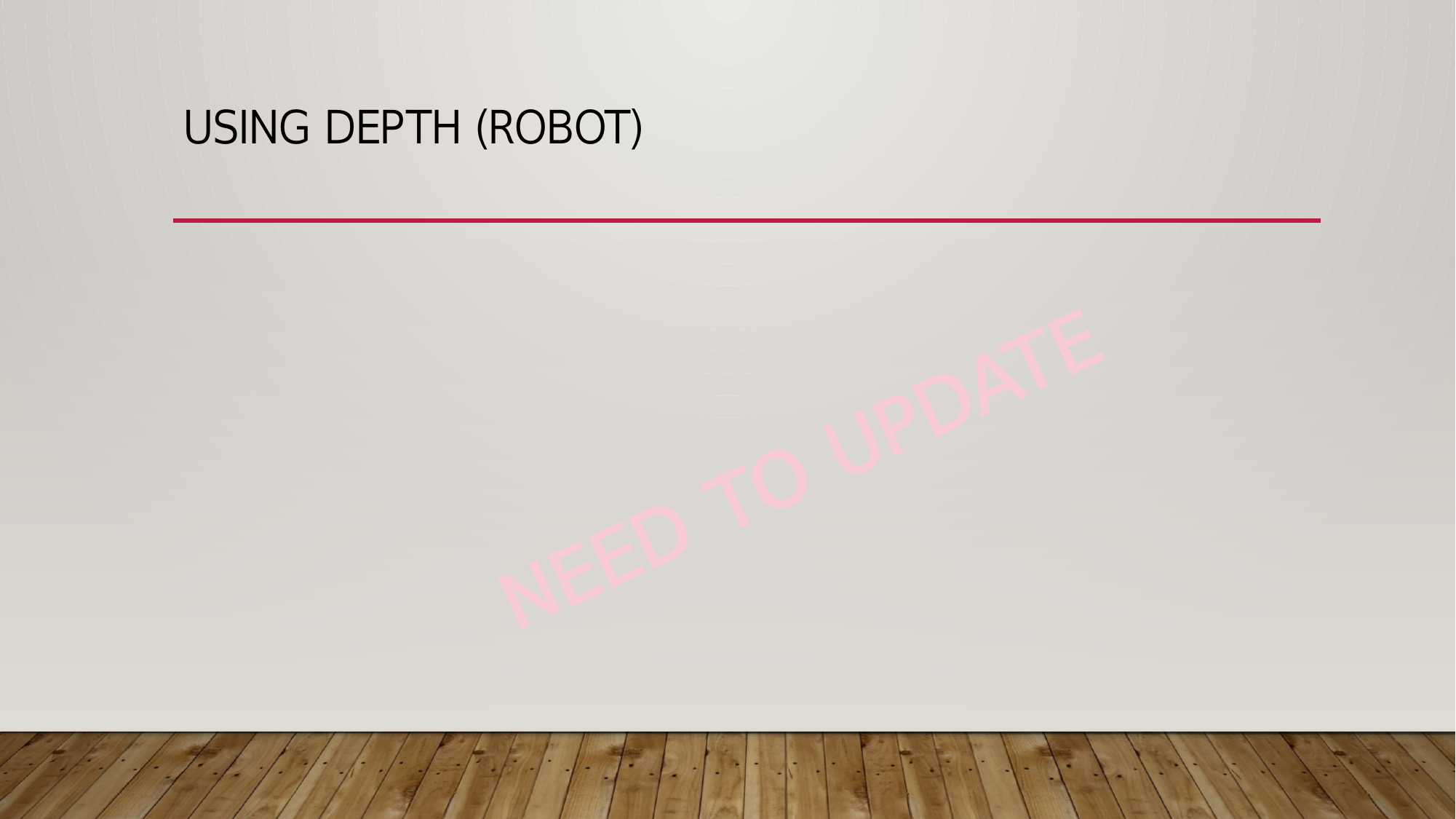

# Using Depth (Robot)

	NEED TO UPDATE